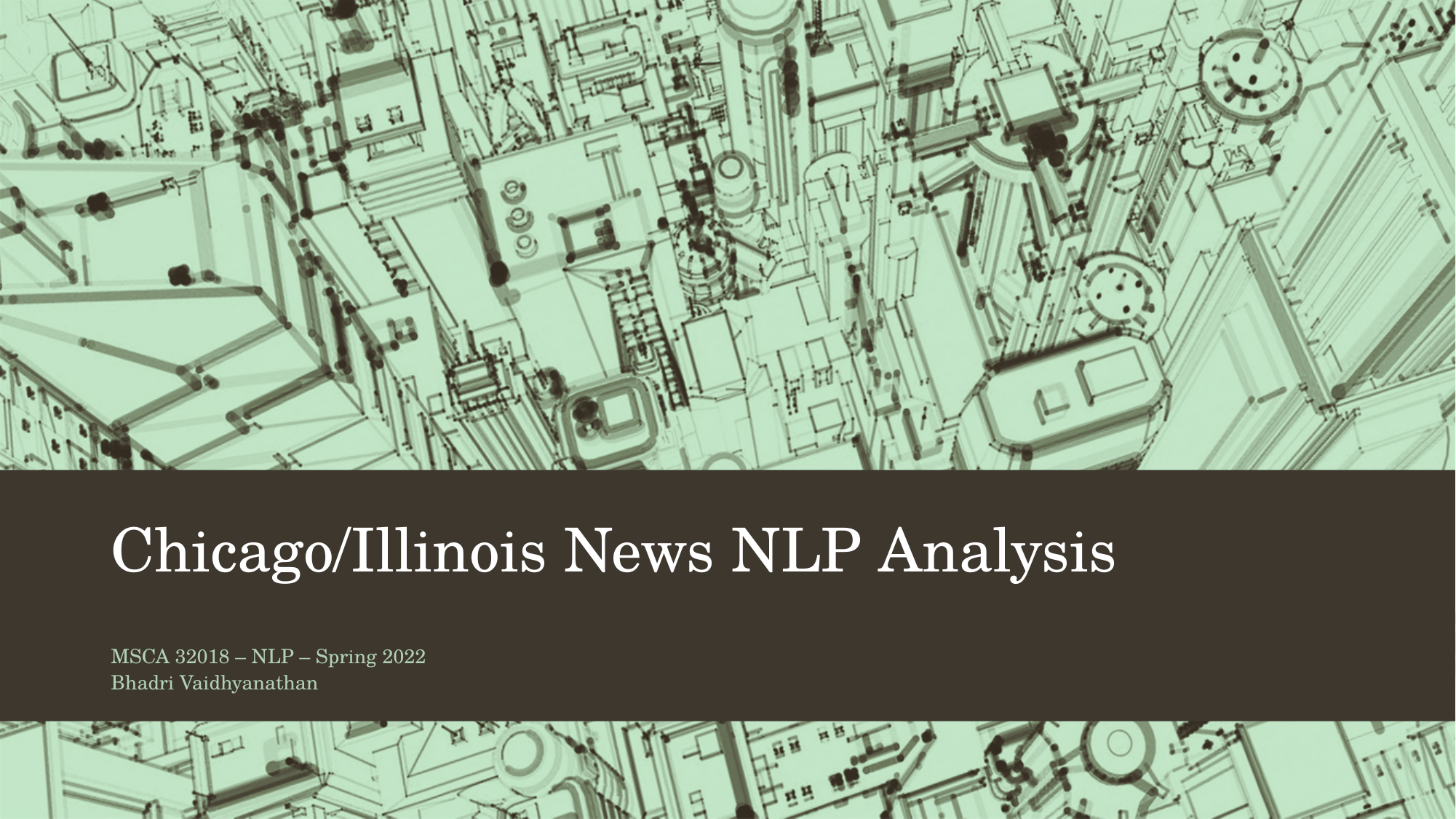

# Chicago/Illinois News NLP Analysis
MSCA 32018 – NLP – Spring 2022
Bhadri Vaidhyanathan